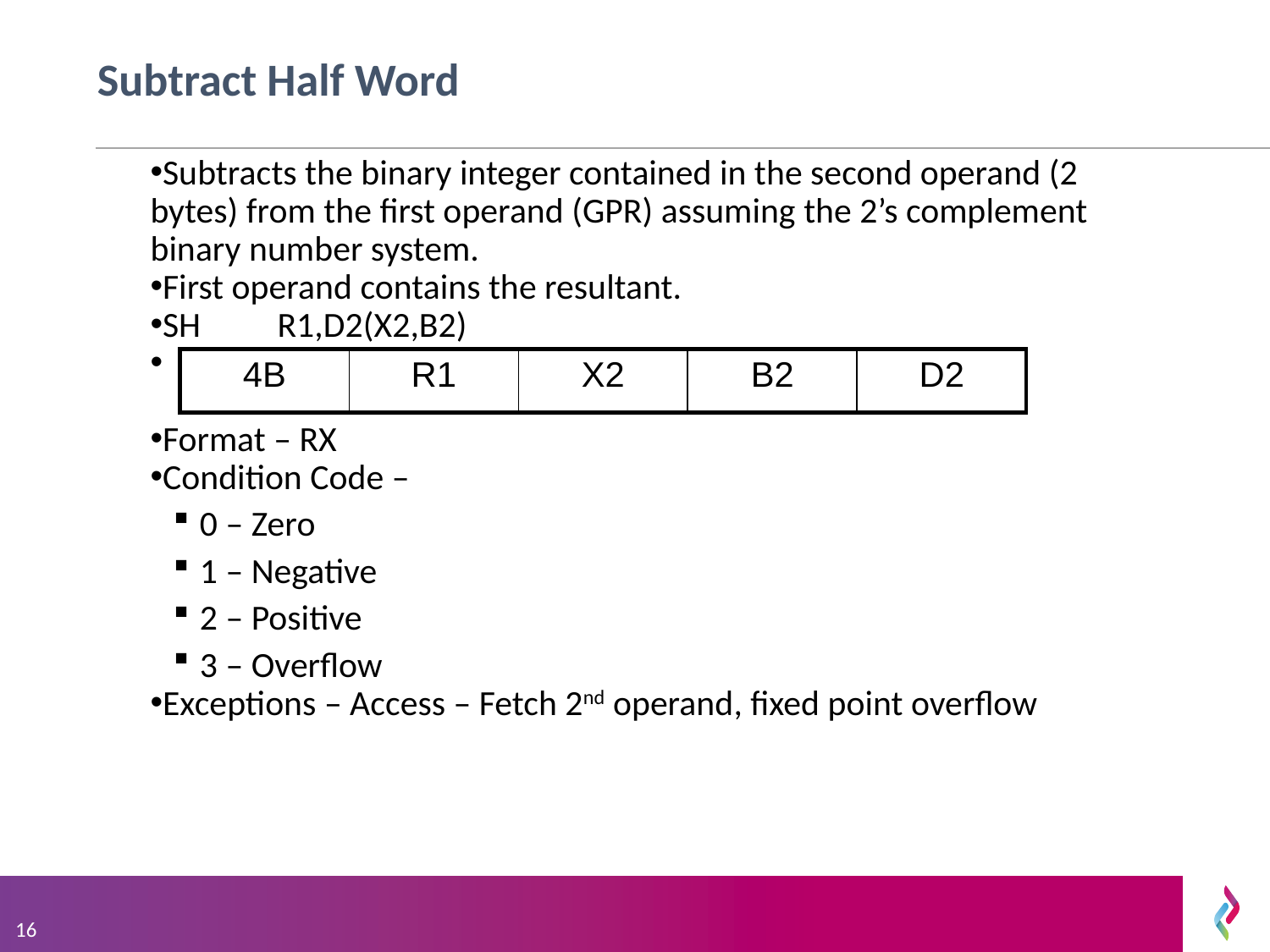

# Subtract Half Word
Subtracts the binary integer contained in the second operand (2 bytes) from the first operand (GPR) assuming the 2’s complement binary number system.
First operand contains the resultant.
SH	R1,D2(X2,B2)

Format – RX
Condition Code –
0 – Zero
1 – Negative
2 – Positive
3 – Overflow
Exceptions – Access – Fetch 2nd operand, fixed point overflow

| 4B | R1 | X2 | B2 | D2 |
| --- | --- | --- | --- | --- |